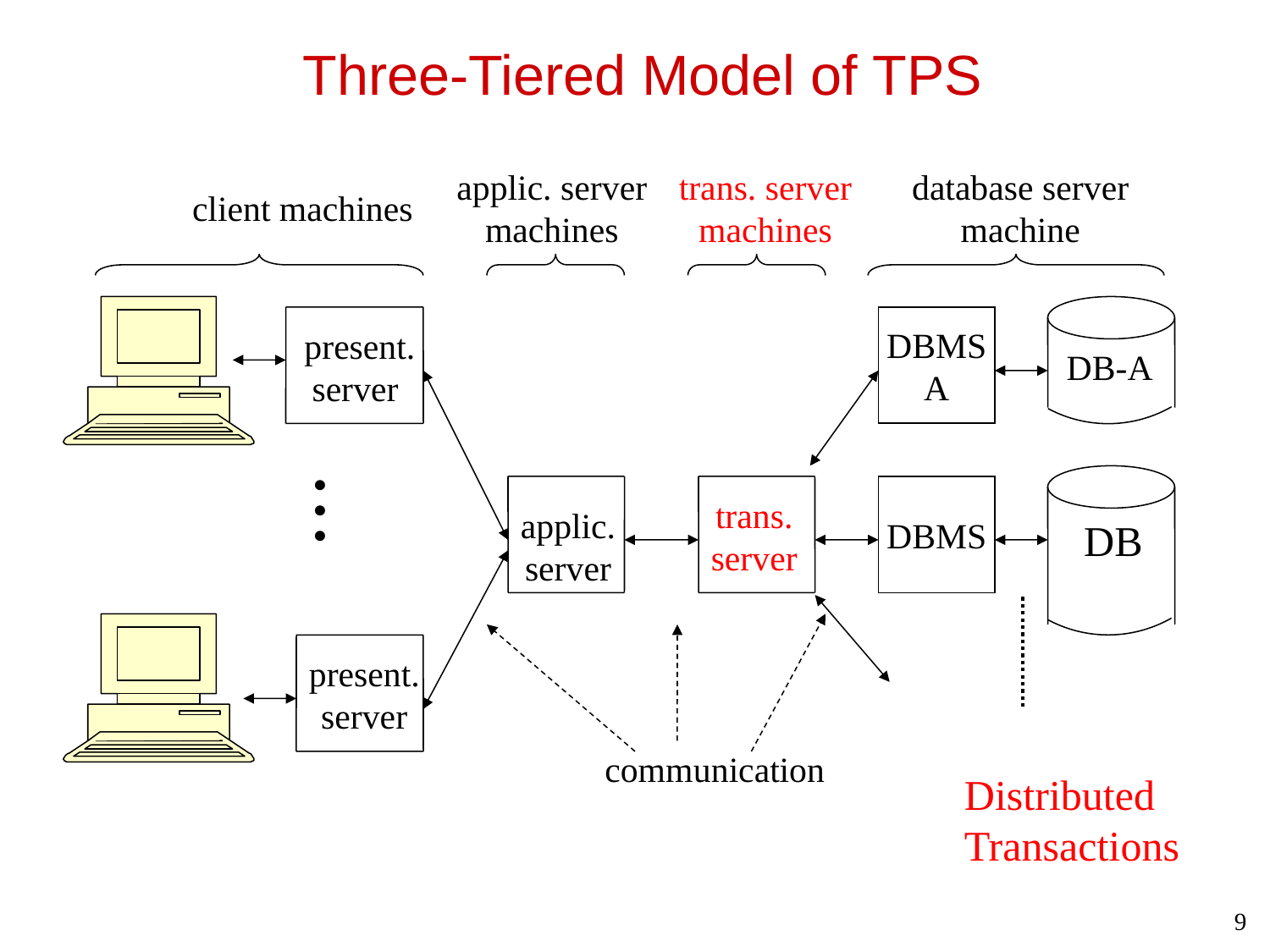

# Three-Tiered Model of TPS

applic. server
machines
trans. server
machines
database server
machine
client machines

DBMS
A

DB-A

present.
server

DBMS

DB

• • •
trans.
server
applic.
server

present.
server

communication

Distributed Transactions
9